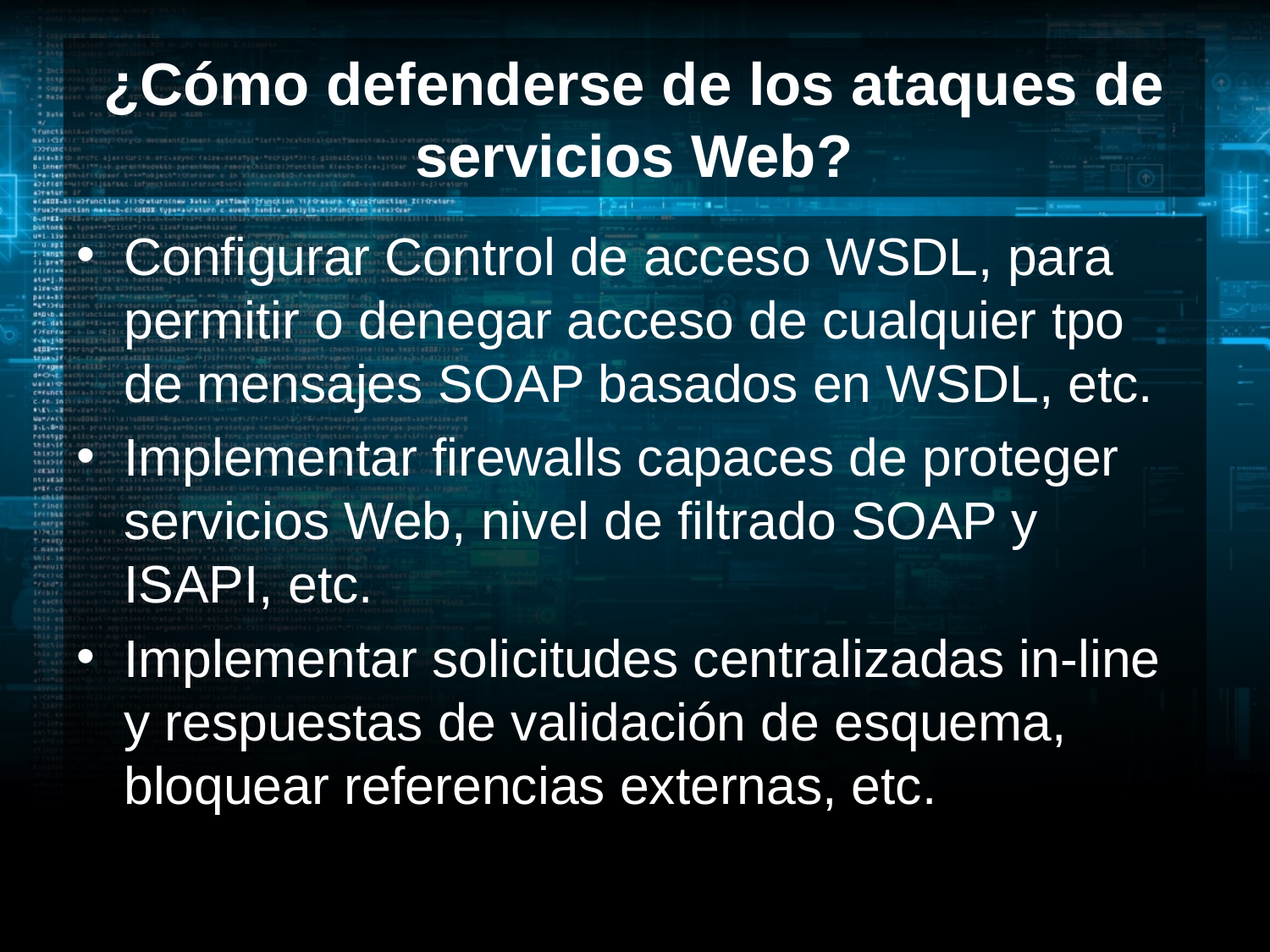

# ¿Cómo defenderse de los ataques de servicios Web?
Configurar Control de acceso WSDL, para permitir o denegar acceso de cualquier tpo de mensajes SOAP basados en WSDL, etc.
Implementar firewalls capaces de proteger servicios Web, nivel de filtrado SOAP y ISAPI, etc.
Implementar solicitudes centralizadas in-line y respuestas de validación de esquema, bloquear referencias externas, etc.